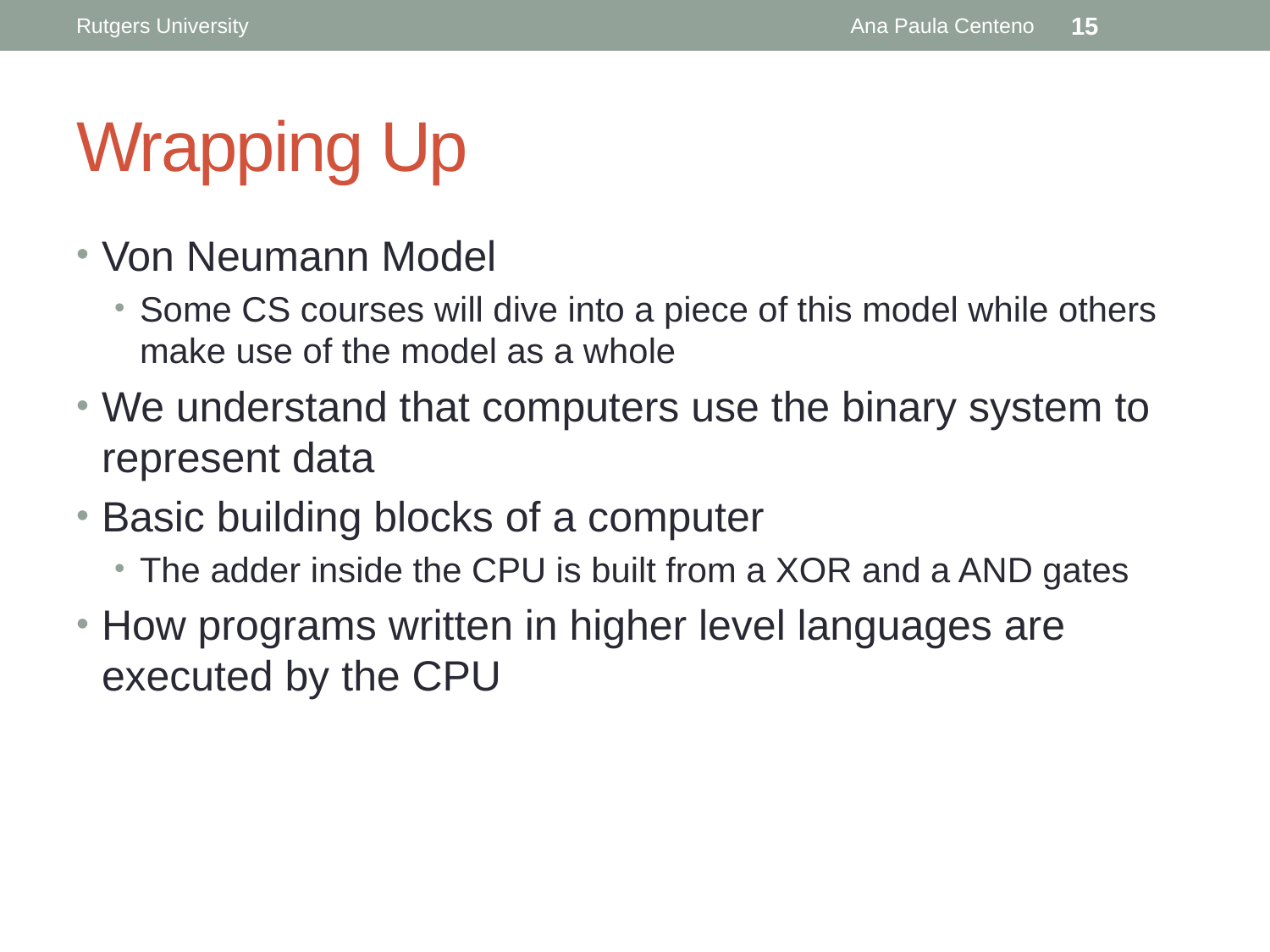

Rutgers University
Ana Paula Centeno
15
# Wrapping Up
Von Neumann Model
Some CS courses will dive into a piece of this model while others make use of the model as a whole
We understand that computers use the binary system to represent data
Basic building blocks of a computer
The adder inside the CPU is built from a XOR and a AND gates
How programs written in higher level languages are executed by the CPU